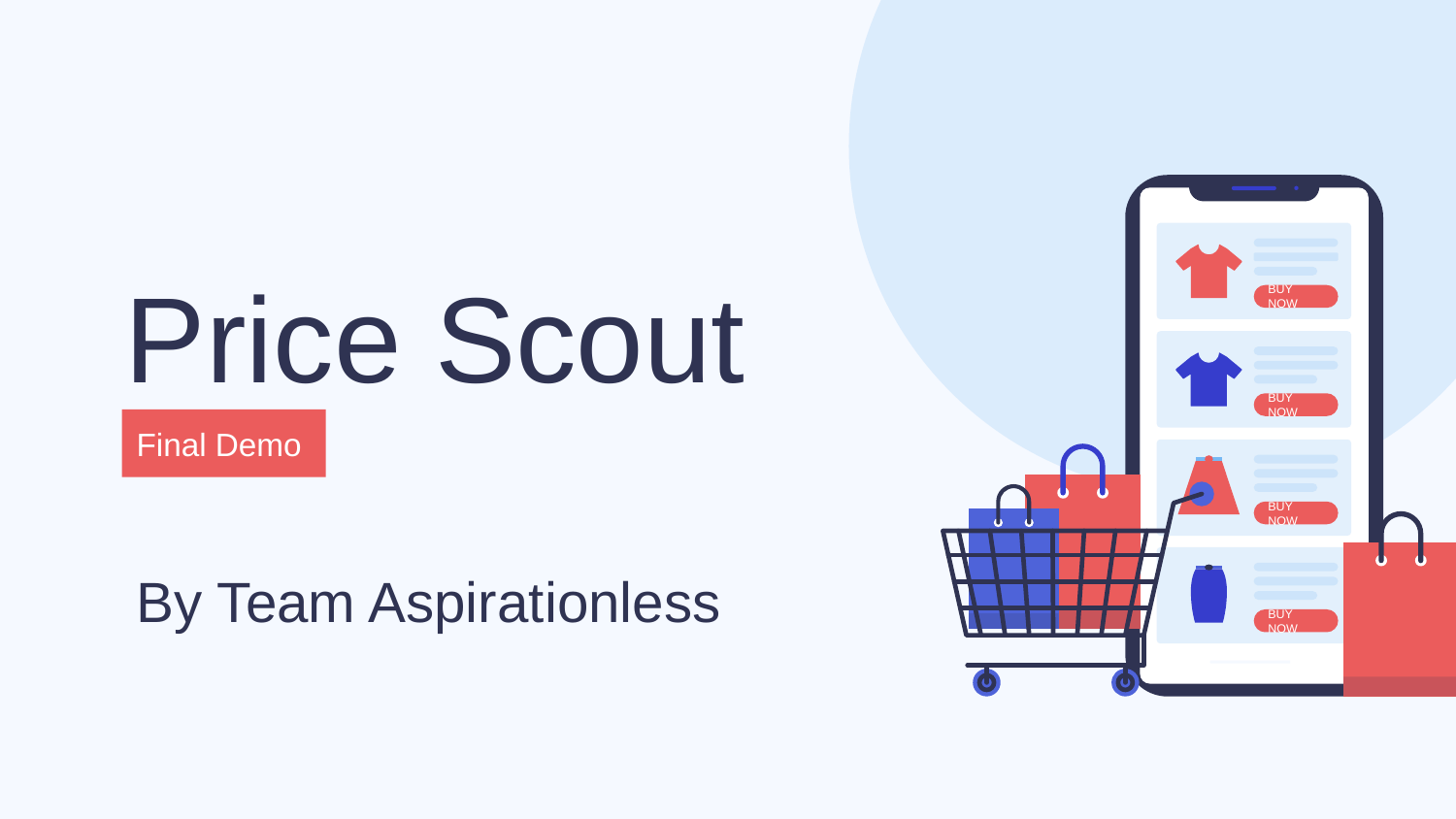

# Price Scout

BUY NOW

BUY NOW

BUY NOW

BUY NOW

Final Demo
By Team Aspirationless